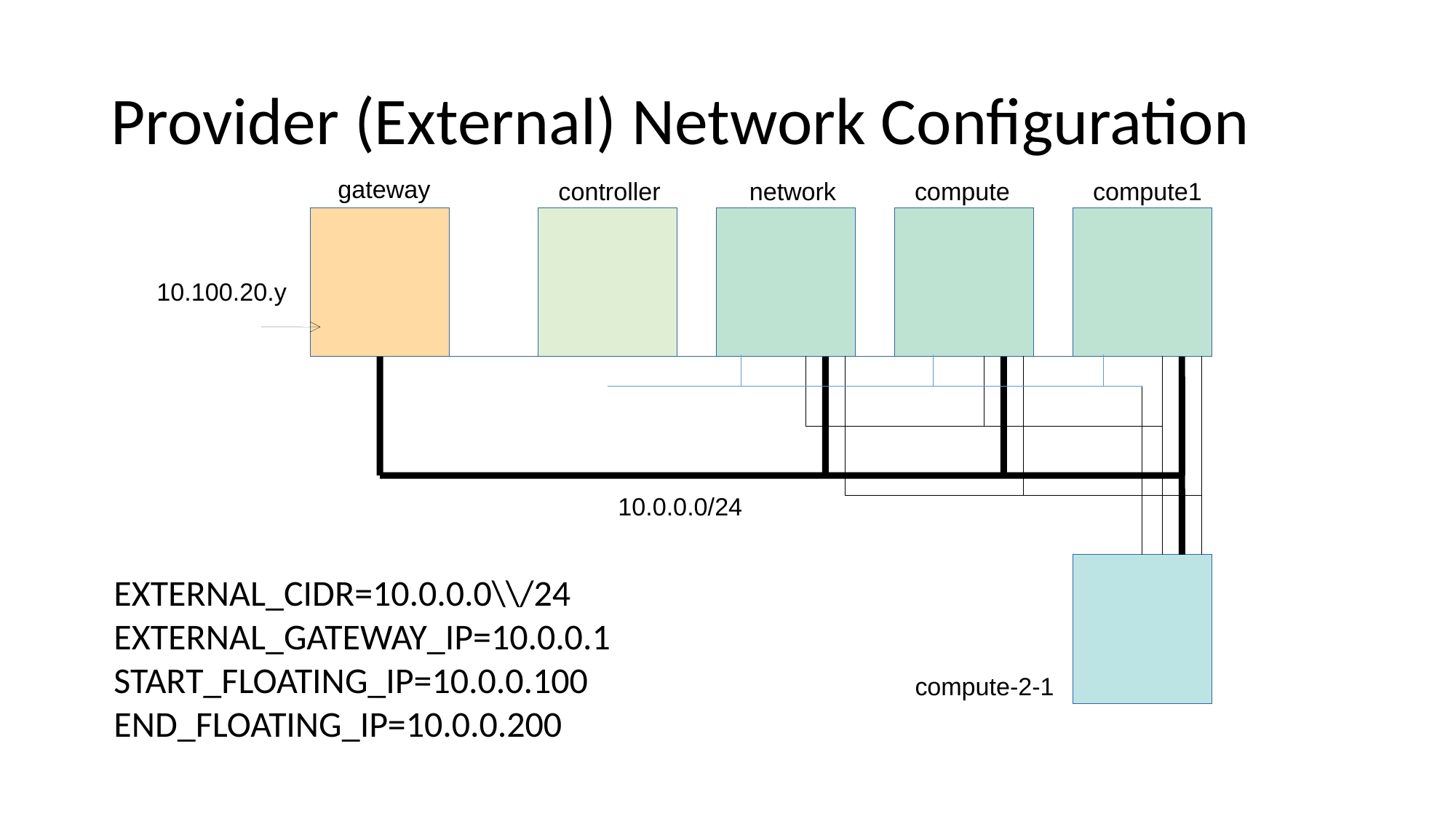

Provider (External) Network Configuration
gateway
controller
network
compute
compute1

10.100.20.y

10.0.0.0/24

EXTERNAL_CIDR=10.0.0.0\\/24
EXTERNAL_GATEWAY_IP=10.0.0.1
START_FLOATING_IP=10.0.0.100
END_FLOATING_IP=10.0.0.200
compute-2-1